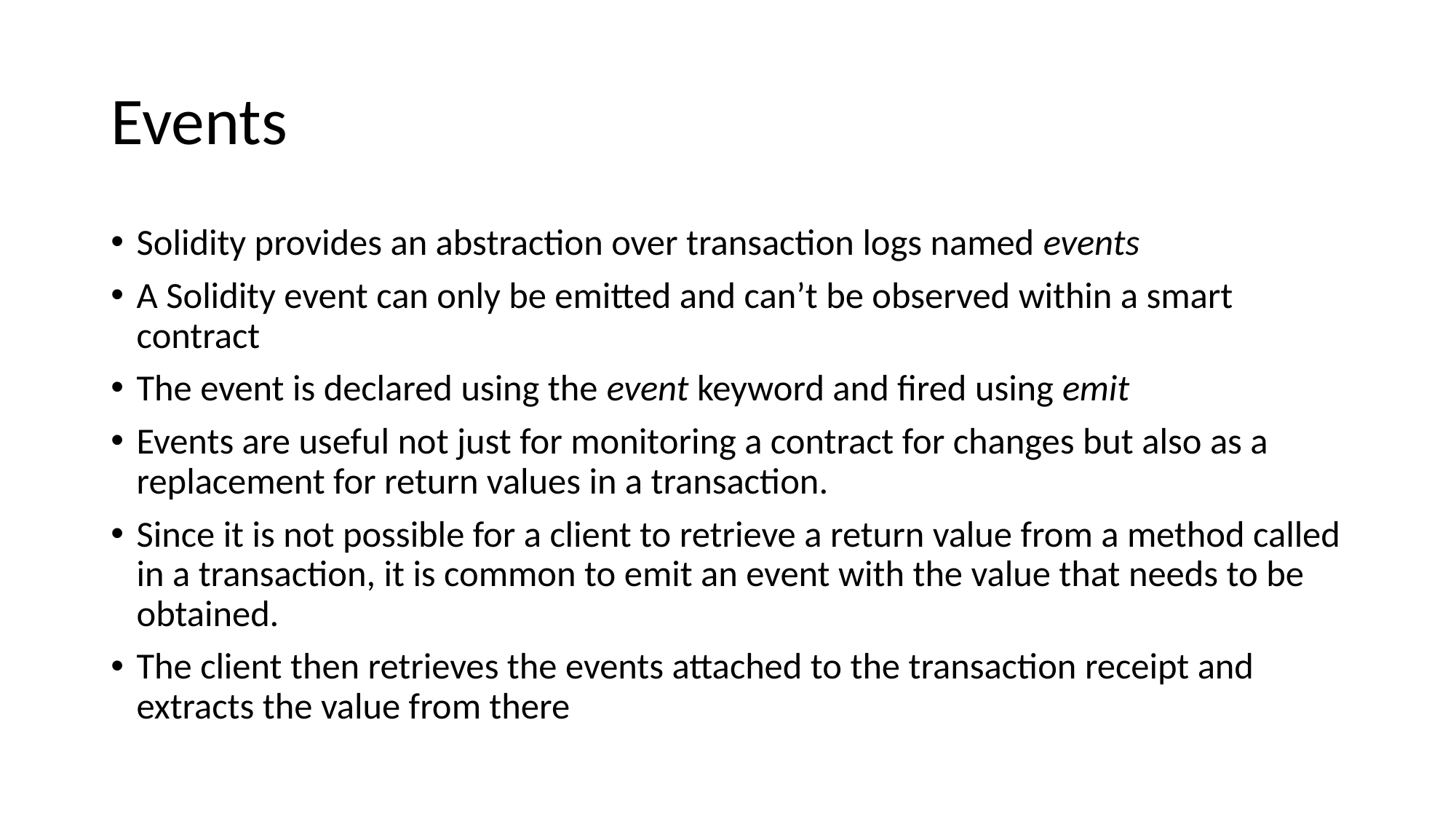

# Events
Solidity provides an abstraction over transaction logs named events
A Solidity event can only be emitted and can’t be observed within a smart contract
The event is declared using the event keyword and fired using emit
Events are useful not just for monitoring a contract for changes but also as a replacement for return values in a transaction.
Since it is not possible for a client to retrieve a return value from a method called in a transaction, it is common to emit an event with the value that needs to be obtained.
The client then retrieves the events attached to the transaction receipt and extracts the value from there